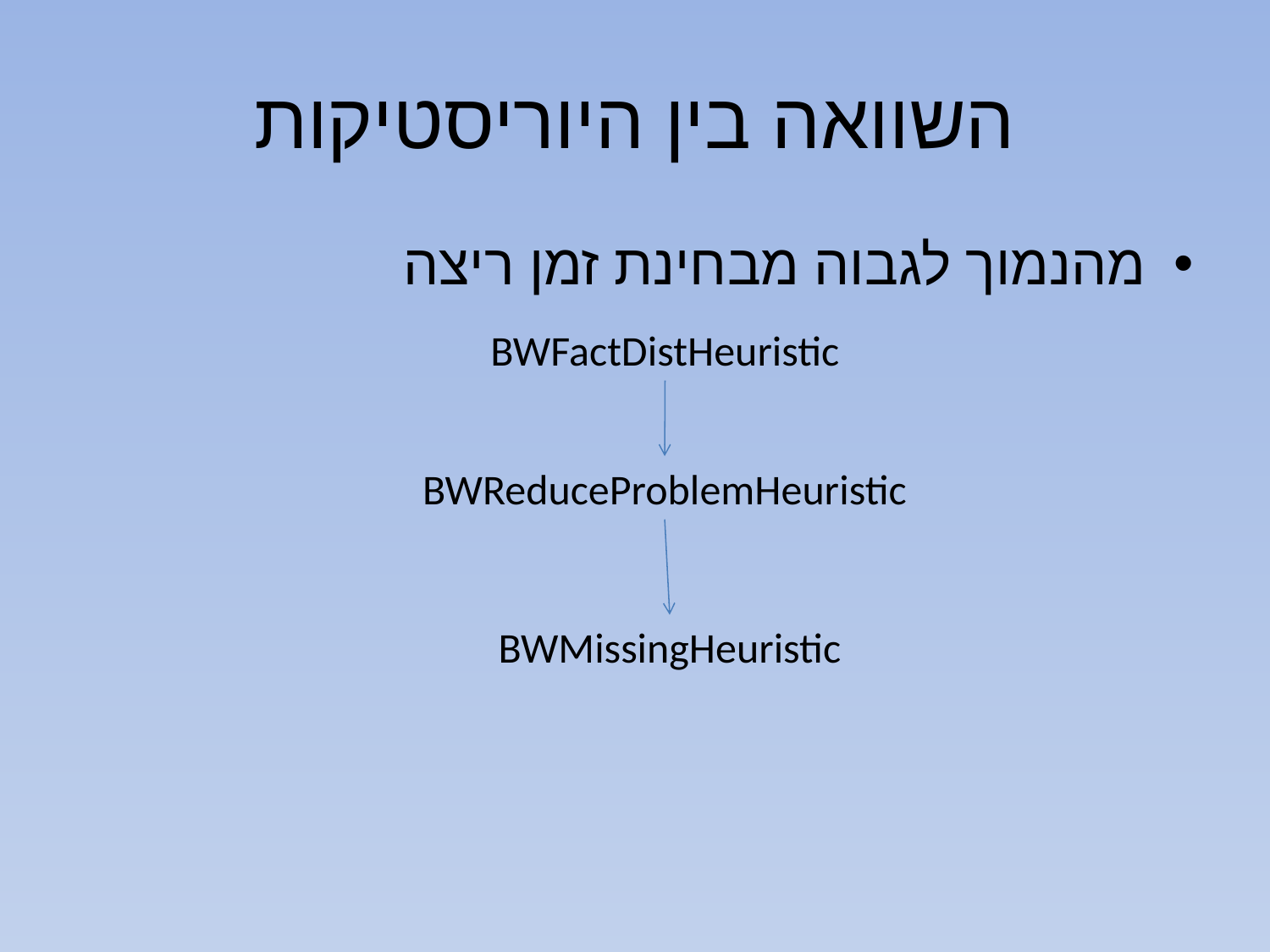

# השוואה בין היוריסטיקות
מהנמוך לגבוה מבחינת זמן ריצה
BWFactDistHeuristic
BWReduceProblemHeuristic
BWMissingHeuristic